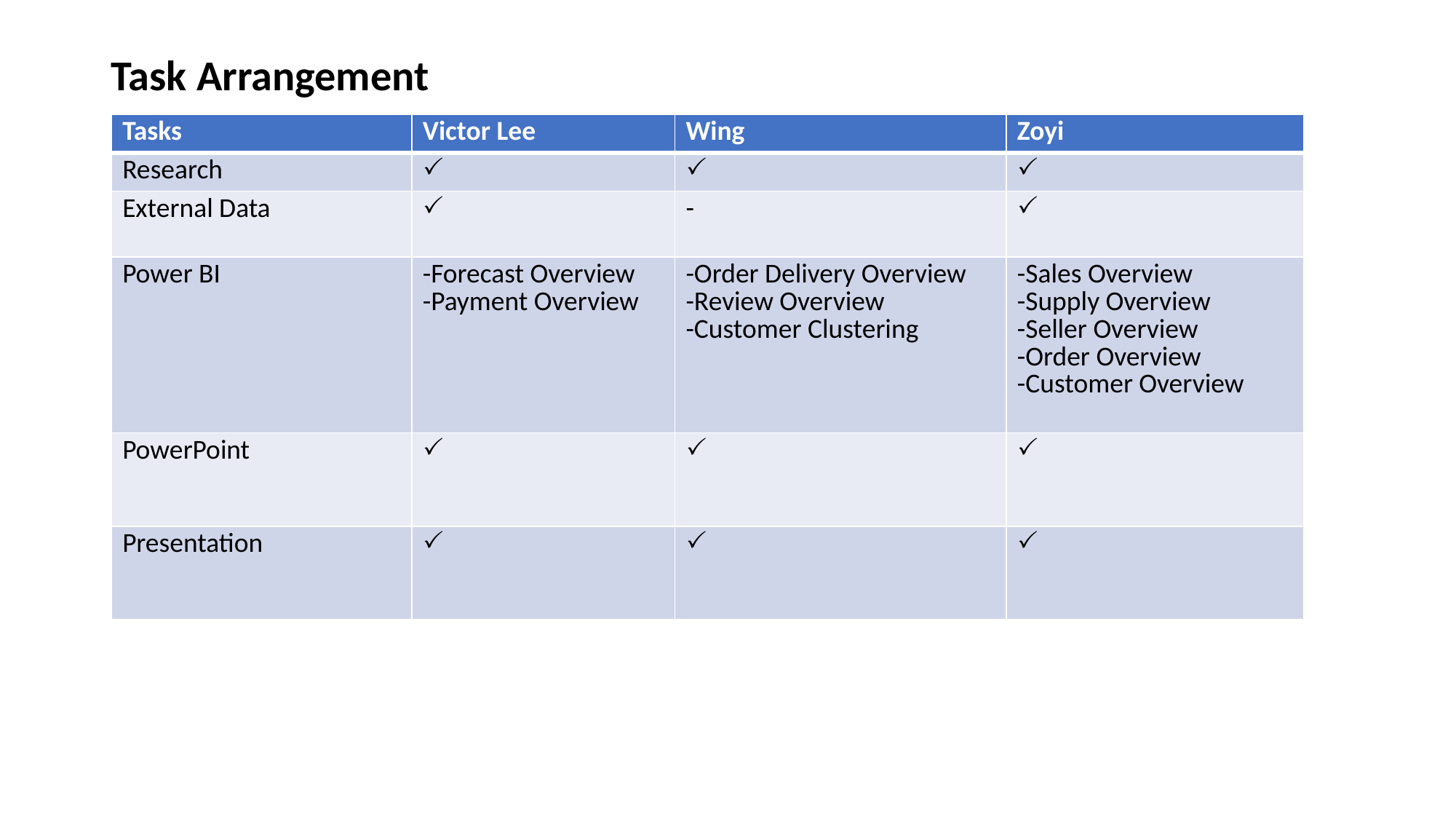

# Task Arrangement
| Tasks | Victor Lee | Wing | Zoyi |
| --- | --- | --- | --- |
| Research | 🗸 | 🗸 | 🗸 |
| External Data | 🗸 | - | 🗸 |
| Power BI | -Forecast Overview -Payment Overview | -Order Delivery Overview -Review Overview -Customer Clustering | -Sales Overview -Supply Overview -Seller Overview -Order Overview -Customer Overview |
| PowerPoint | 🗸 | 🗸 | 🗸 |
| Presentation | 🗸 | 🗸 | 🗸 |